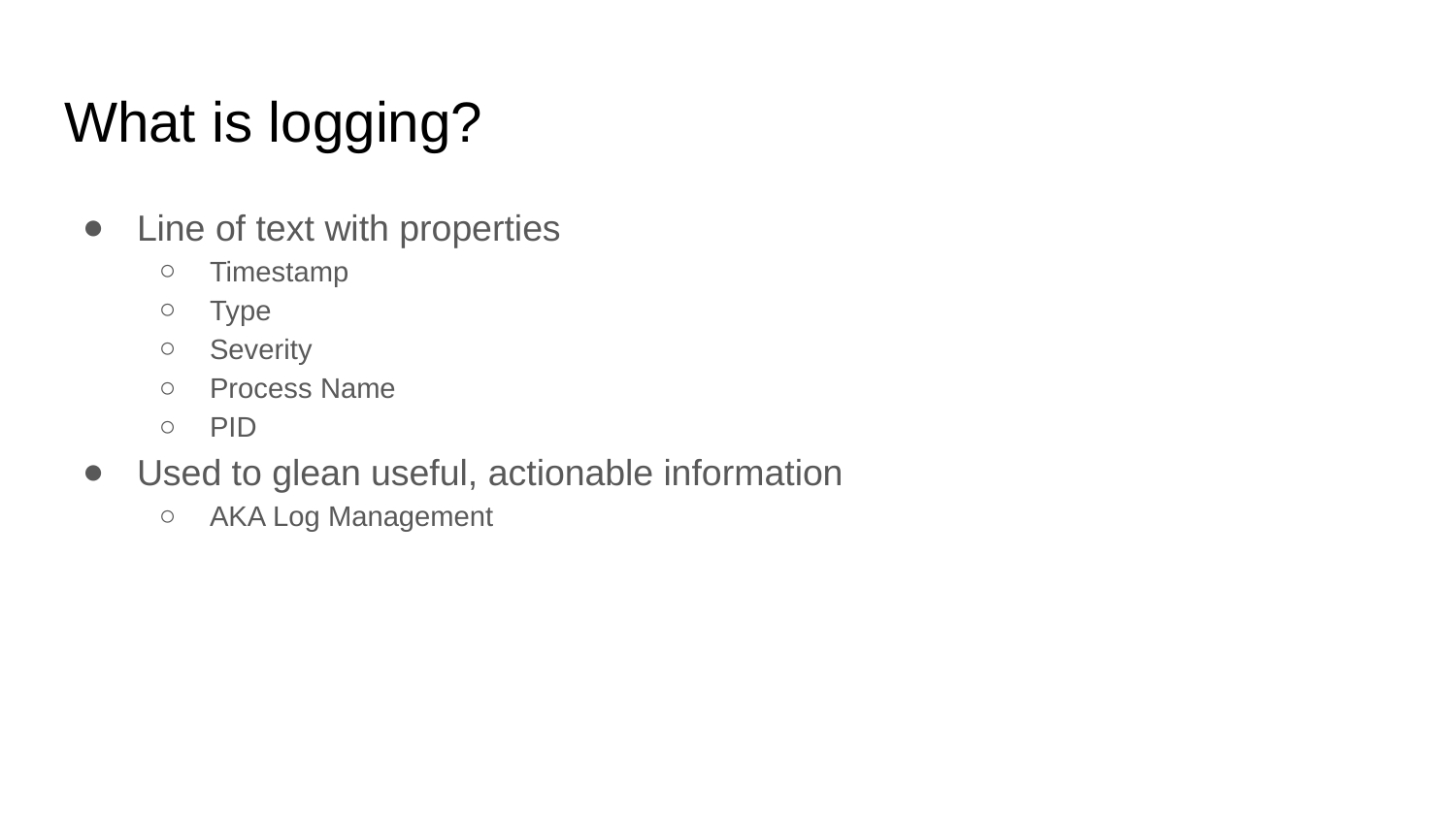

# What is logging?
Line of text with properties
Timestamp
Type
Severity
Process Name
PID
Used to glean useful, actionable information
AKA Log Management